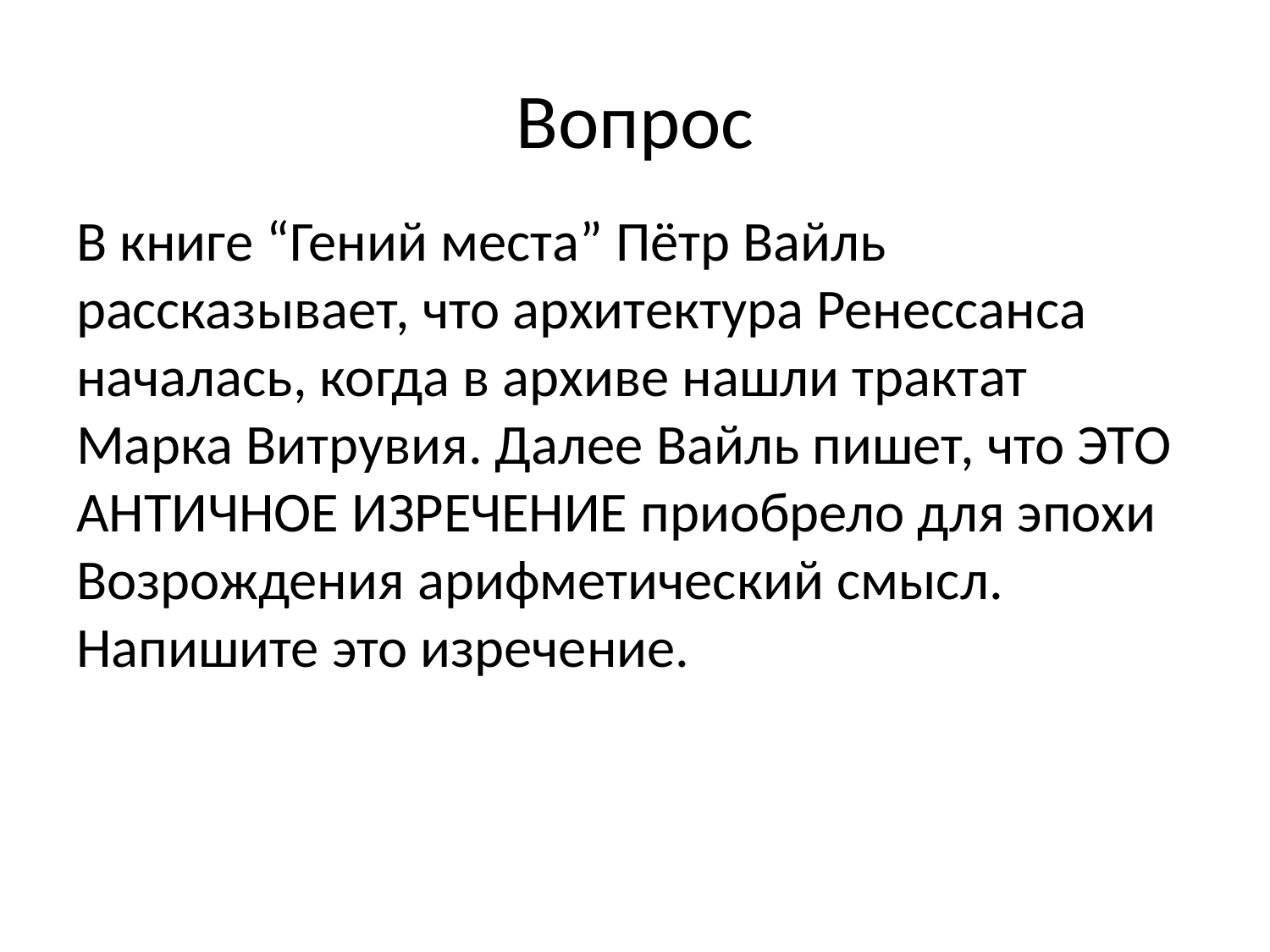

# Вопрос
В книге “Гений места” Пётр Вайль рассказывает, что архитектура Ренессанса началась, когда в архиве нашли трактат Марка Витрувия. Далее Вайль пишет, что ЭТО АНТИЧНОЕ ИЗРЕЧЕНИЕ приобрело для эпохи Возрождения арифметический смысл. Напишите это изречение.